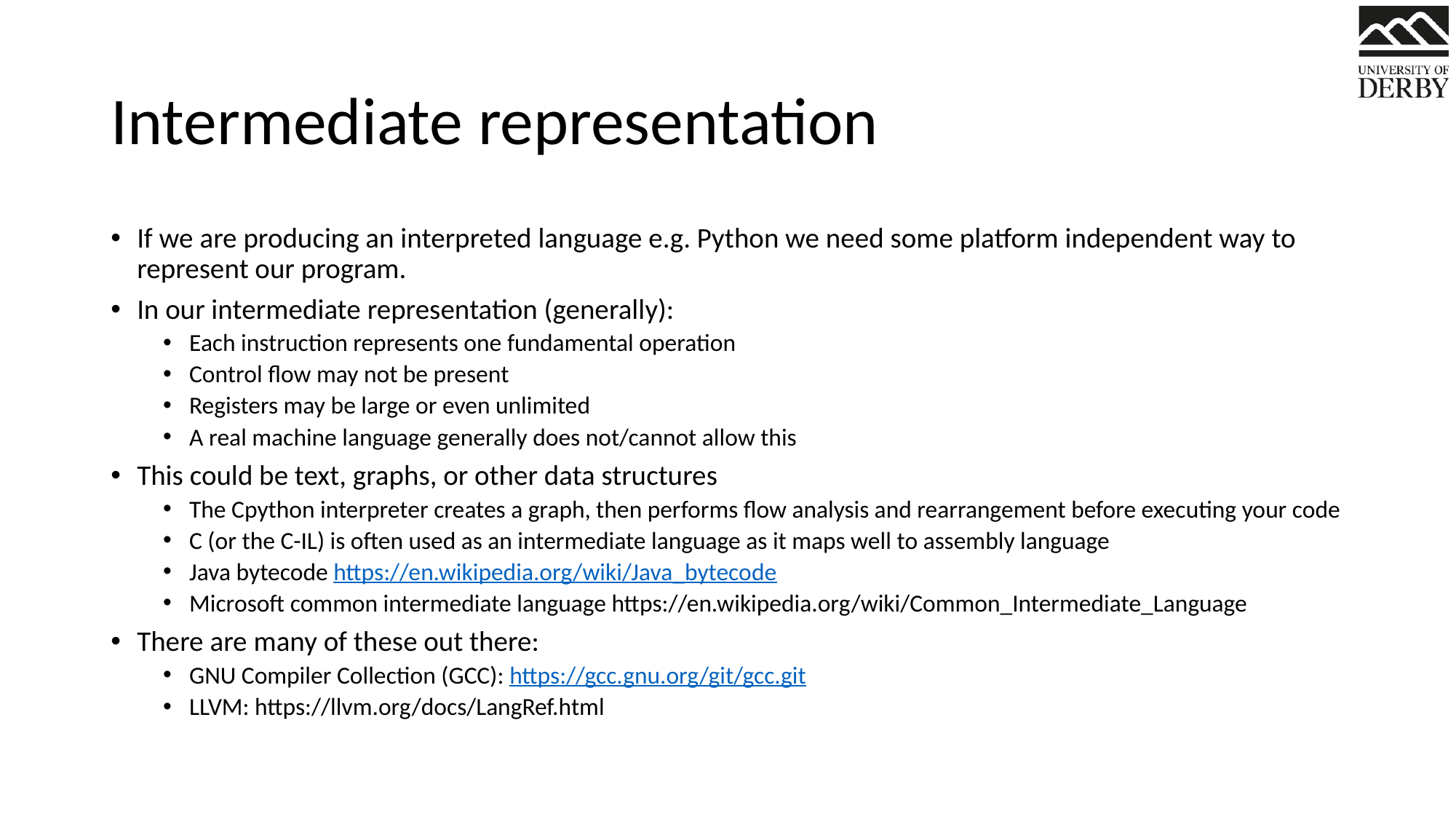

# Intermediate representation
If we are producing an interpreted language e.g. Python we need some platform independent way to represent our program.
In our intermediate representation (generally):
Each instruction represents one fundamental operation
Control flow may not be present
Registers may be large or even unlimited
A real machine language generally does not/cannot allow this
This could be text, graphs, or other data structures
The Cpython interpreter creates a graph, then performs flow analysis and rearrangement before executing your code
C (or the C-IL) is often used as an intermediate language as it maps well to assembly language
Java bytecode https://en.wikipedia.org/wiki/Java_bytecode
Microsoft common intermediate language https://en.wikipedia.org/wiki/Common_Intermediate_Language
There are many of these out there:
GNU Compiler Collection (GCC): https://gcc.gnu.org/git/gcc.git
LLVM: https://llvm.org/docs/LangRef.html